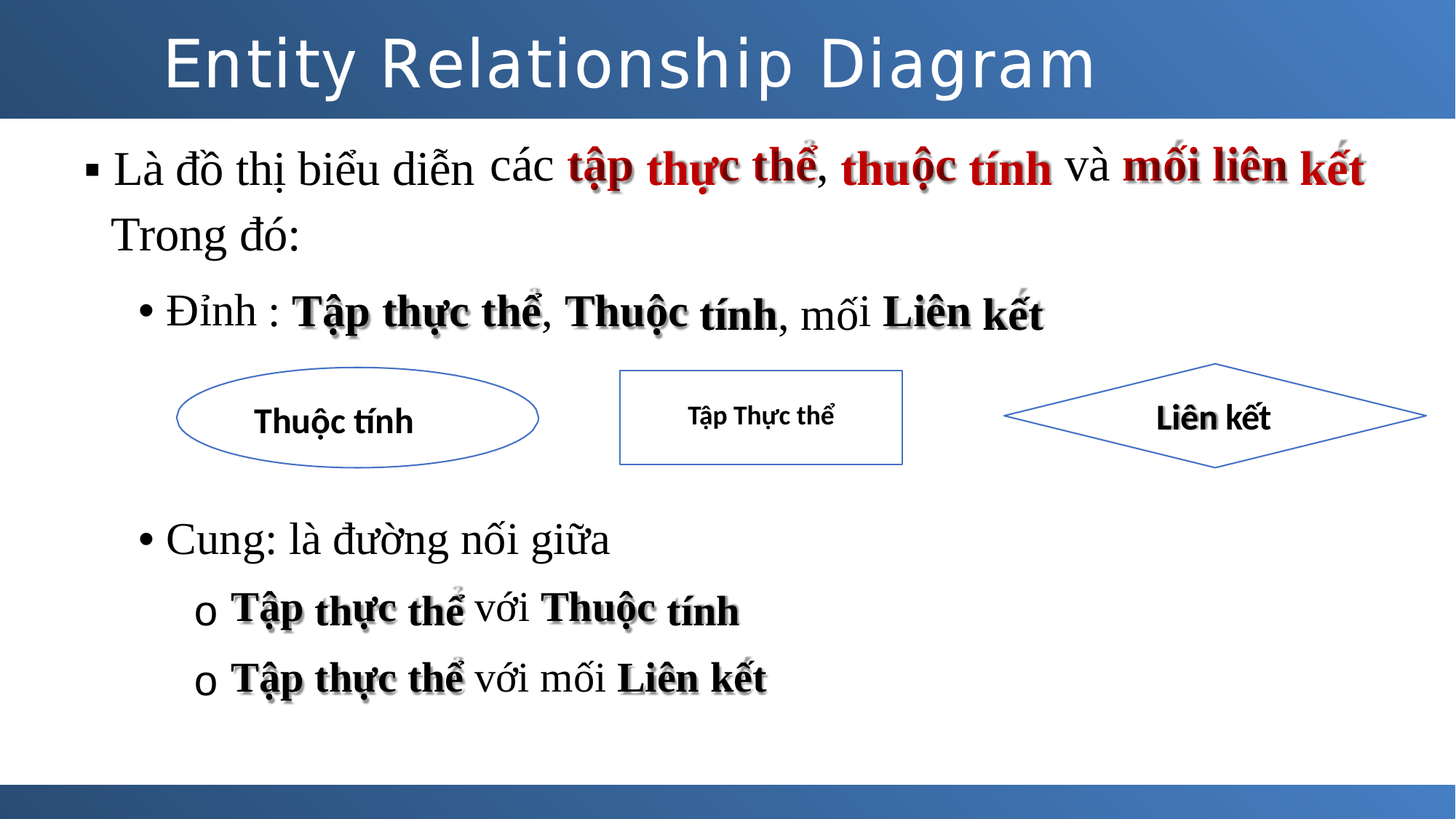

Entity
Relationship
Diagram

các

tập

c

thể,

ộc

và

mối

liên

▪ Là đồ thị biểu diễn
Trong đó:
• Đỉnh
thự
thu
tính
kết

:

Tập

thực

thể,

Thuộc

i

Liên

tính, mố
kết

Liên

uộc

ập

ực
Liên kết
Tập Thực thể
Thuộc tính
• Cung: là
đường nối giữa

o

Tập

ực

với

Thuộc

th
th
thể
thể với m
tính
kết

o

Tập

ực

ối

Liên